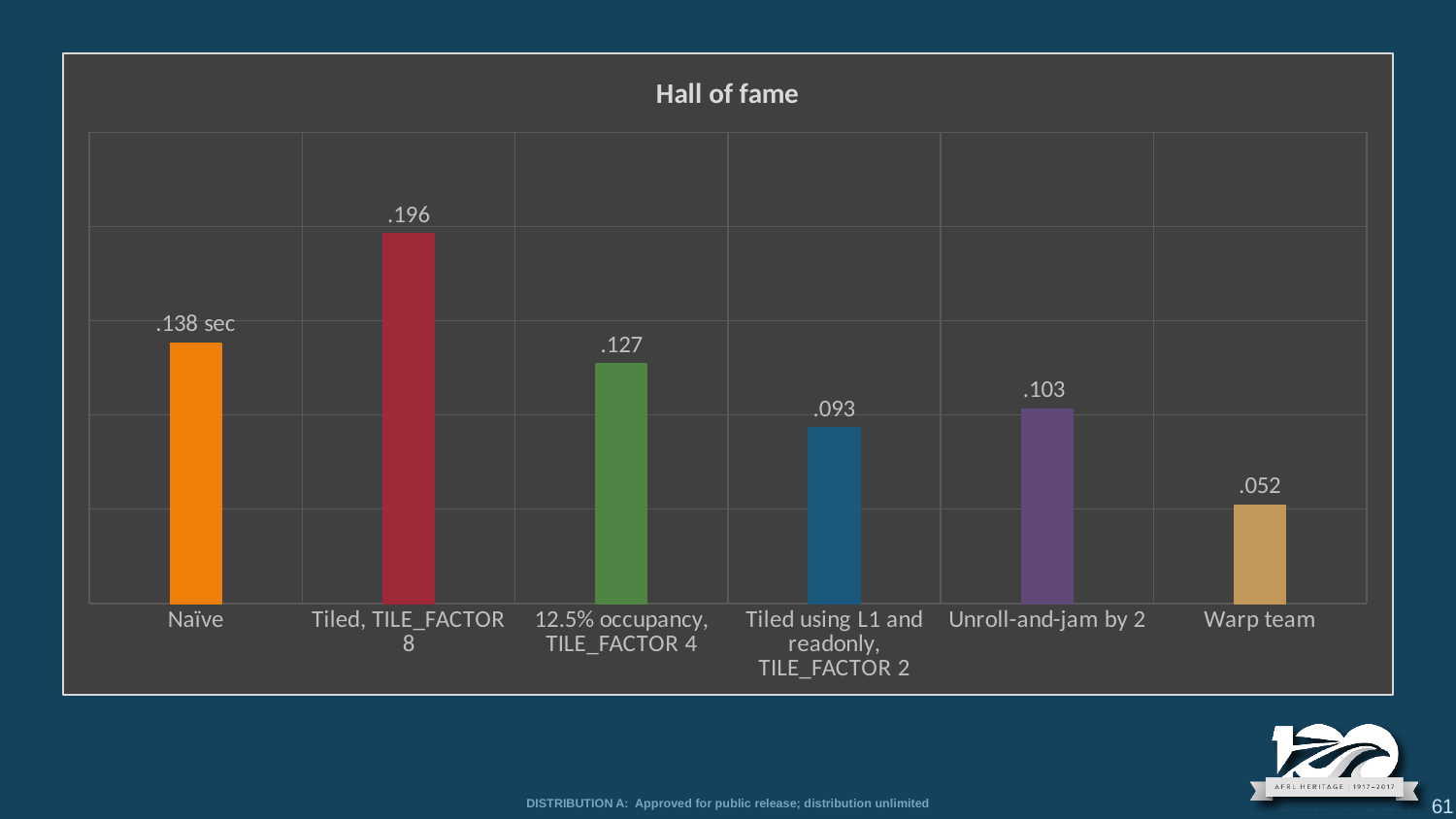

### Chart: Hall of fame

| Category | Runtime |
|---|---|
| Naïve | 0.138 |
| Tiled, TILE_FACTOR 8 | 0.196 |
| 12.5% occupancy, TILE_FACTOR 4 | 0.127 |
| Tiled using L1 and readonly, TILE_FACTOR 2 | 0.093 |
| Unroll-and-jam by 2 | 0.103 |
| Warp team | 0.052 |